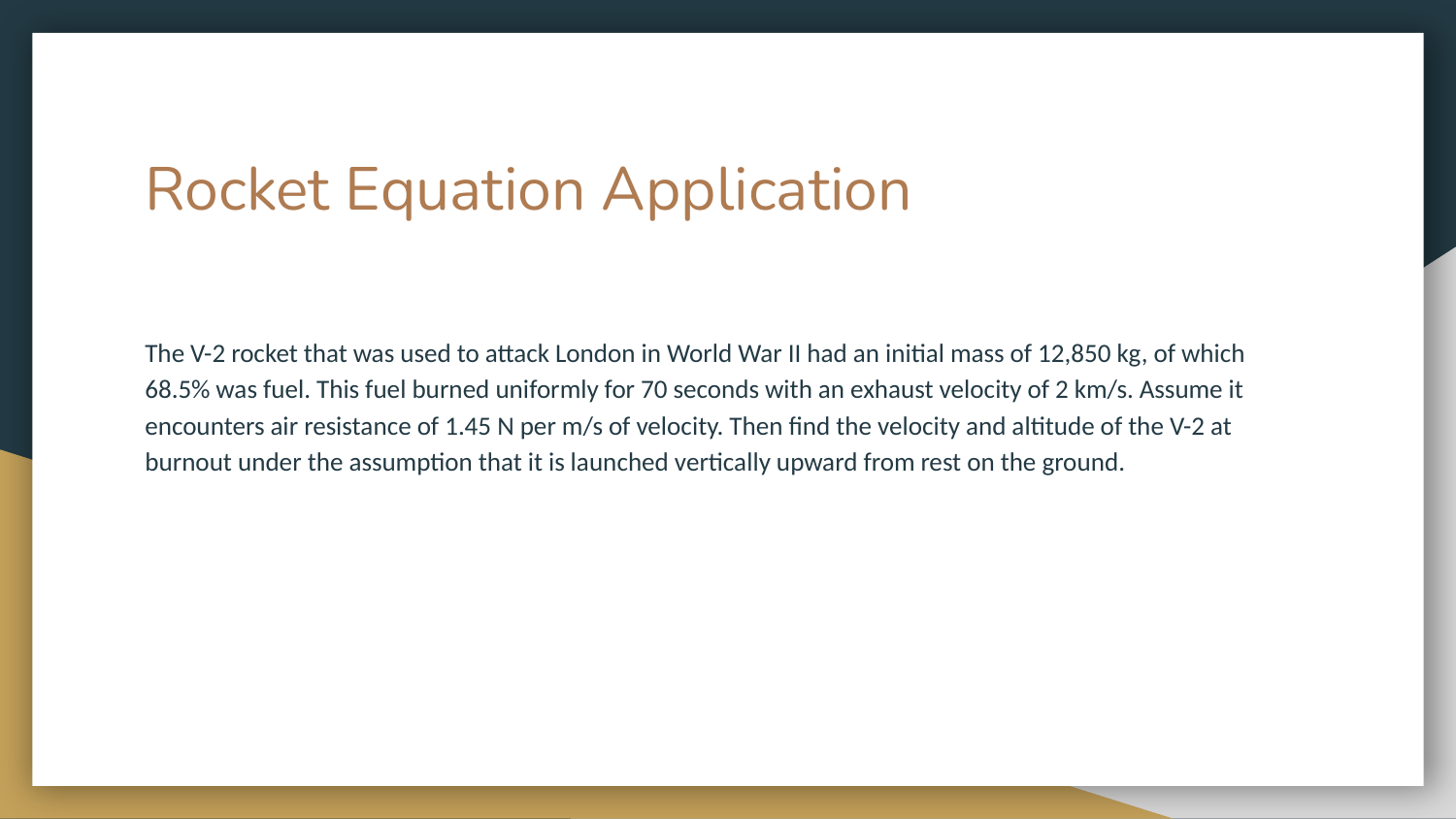

# Rocket Equation Application
The V-2 rocket that was used to attack London in World War II had an initial mass of 12,850 kg, of which 68.5% was fuel. This fuel burned uniformly for 70 seconds with an exhaust velocity of 2 km/s. Assume it encounters air resistance of 1.45 N per m/s of velocity. Then find the velocity and altitude of the V-2 at burnout under the assumption that it is launched vertically upward from rest on the ground.